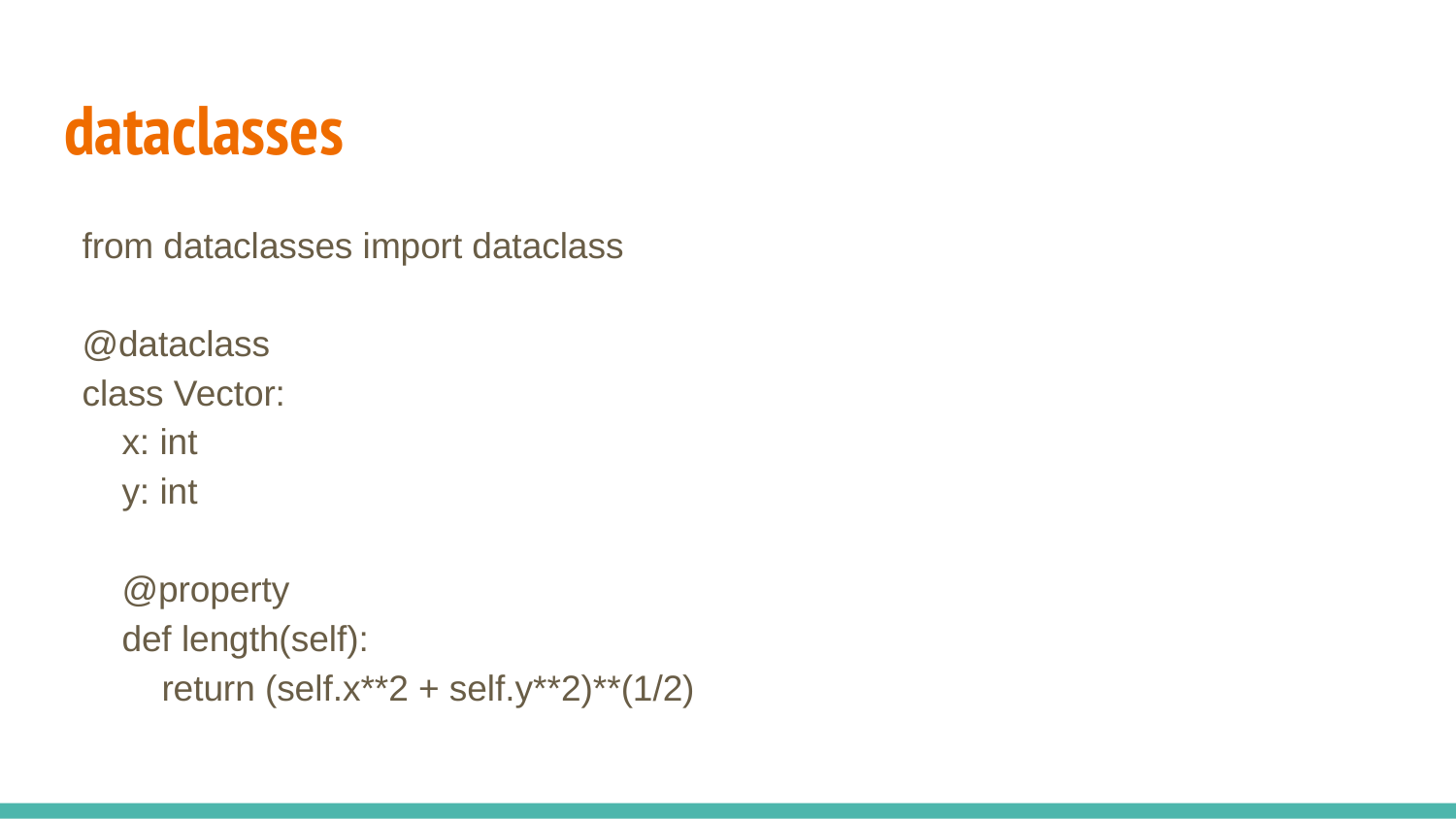

# dataclasses
from dataclasses import dataclass

@dataclass
class Vector:
    x: int
    y: int

    @property
    def length(self):
        return (self.x**2 + self.y**2)**(1/2)